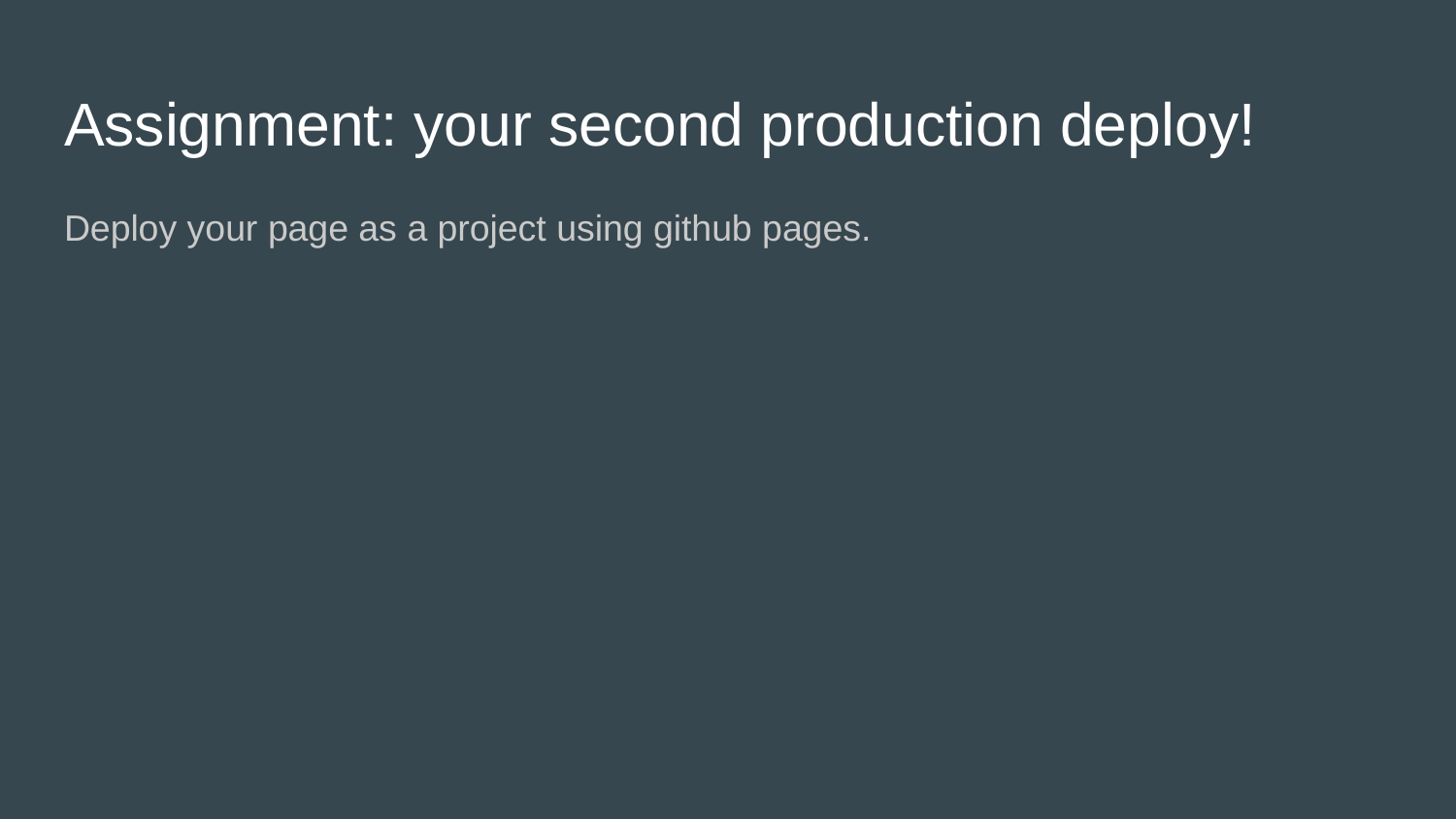

# Assignment: your second production deploy!
Deploy your page as a project using github pages.